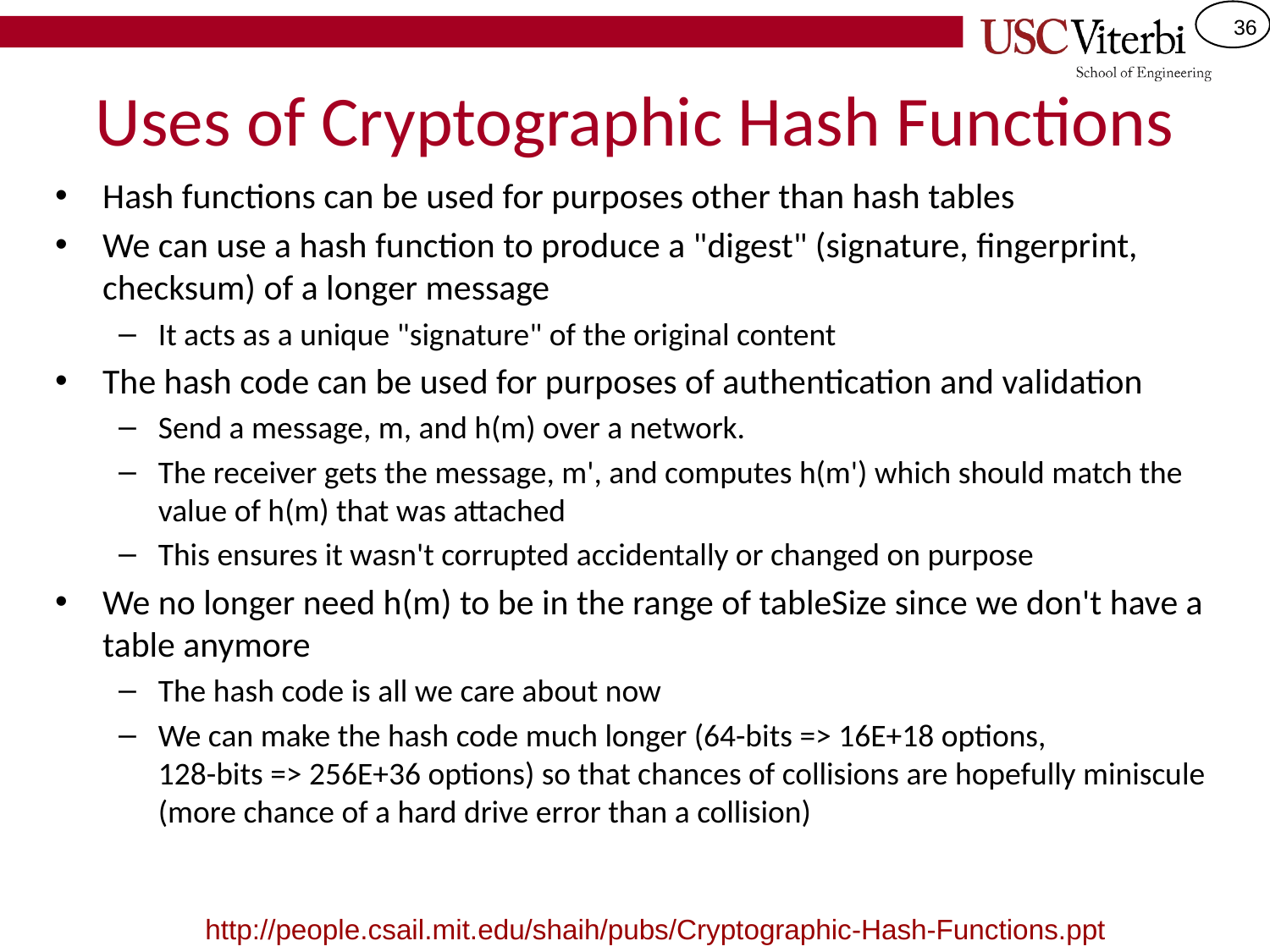

# Uses of Cryptographic Hash Functions
Hash functions can be used for purposes other than hash tables
We can use a hash function to produce a "digest" (signature, fingerprint, checksum) of a longer message
It acts as a unique "signature" of the original content
The hash code can be used for purposes of authentication and validation
Send a message, m, and h(m) over a network.
The receiver gets the message, m', and computes h(m') which should match the value of h(m) that was attached
This ensures it wasn't corrupted accidentally or changed on purpose
We no longer need h(m) to be in the range of tableSize since we don't have a table anymore
The hash code is all we care about now
We can make the hash code much longer (64-bits => 16E+18 options,
128-bits => 256E+36 options) so that chances of collisions are hopefully miniscule  (more chance of a hard drive error than a collision)

http://people.csail.mit.edu/shaih/pubs/Cryptographic-Hash-Functions.ppt